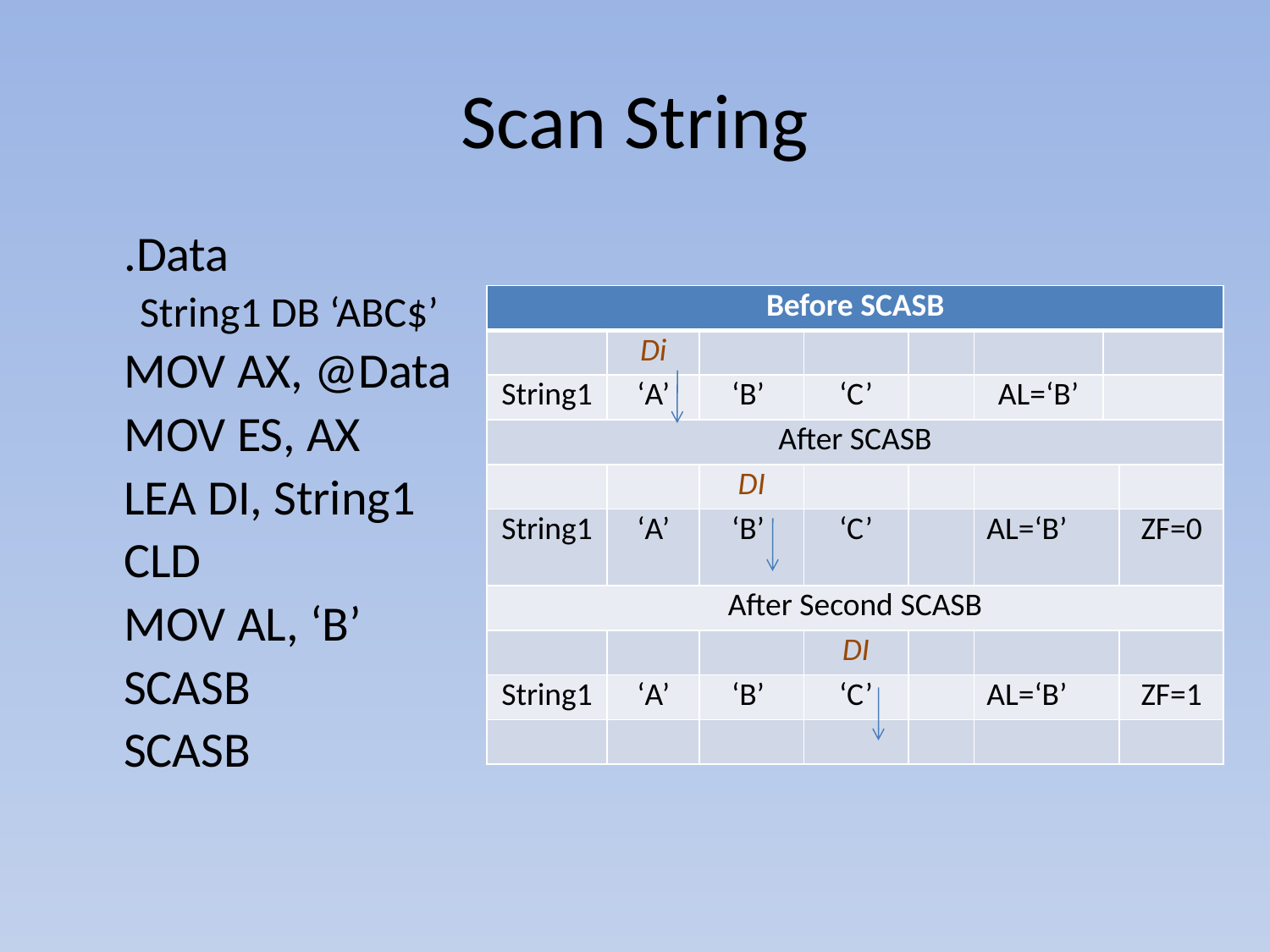

# Scan String
	.Data
String1 DB ‘ABC$’
	MOV AX, @Data
	MOV ES, AX
	LEA DI, String1
	CLD
	MOV AL, ‘B’
	SCASB
	SCASB

| Before SCASB |  |  |  |  |  |  |  |
| --- | --- | --- | --- | --- | --- | --- | --- |
|  | Di |  |  |  |  |  |  |
| String1 | ‘A’ | ‘B’ | ‘C’ |  | AL=‘B’ |  |  |
| After SCASB |  |  |  |  |  |  |  |
|  |  | DI |  |  |  |  |  |
| String1 | ‘A’ | ‘B’ | ‘C’ |  | AL=‘B’ |  | ZF=0 |
| After Second SCASB |  |  |  |  |  |  |  |
|  |  |  | DI |  |  |  |  |
| String1 | ‘A’ | ‘B’ | ‘C’ |  | AL=‘B’ |  | ZF=1 |
|  |  |  |  |  |  |  |  |